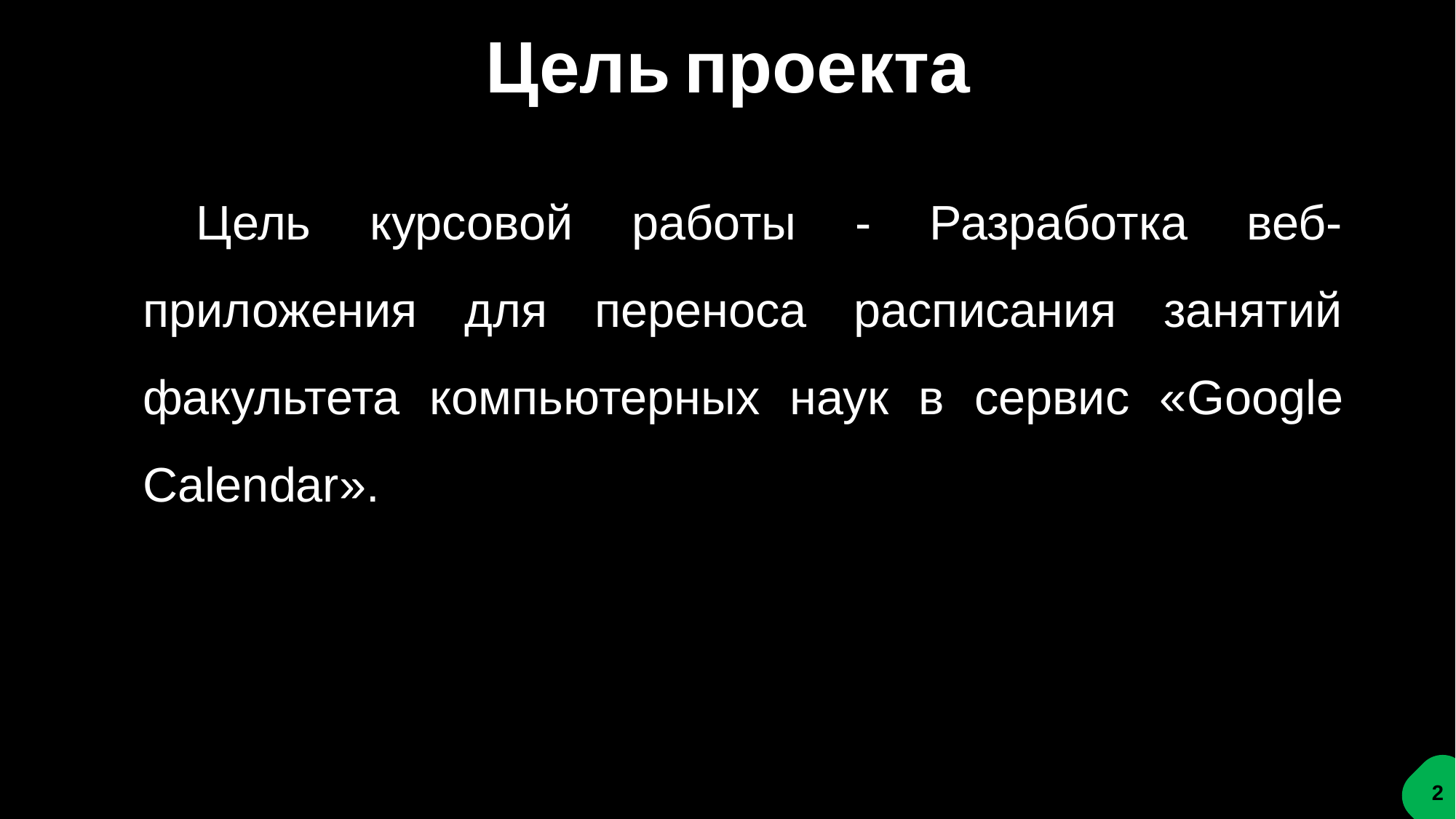

Цель проекта
# Слайд 3
Цель курсовой работы - Разработка веб-приложения для переноса расписания занятий факультета компьютерных наук в сервис «Google Calendar».

2